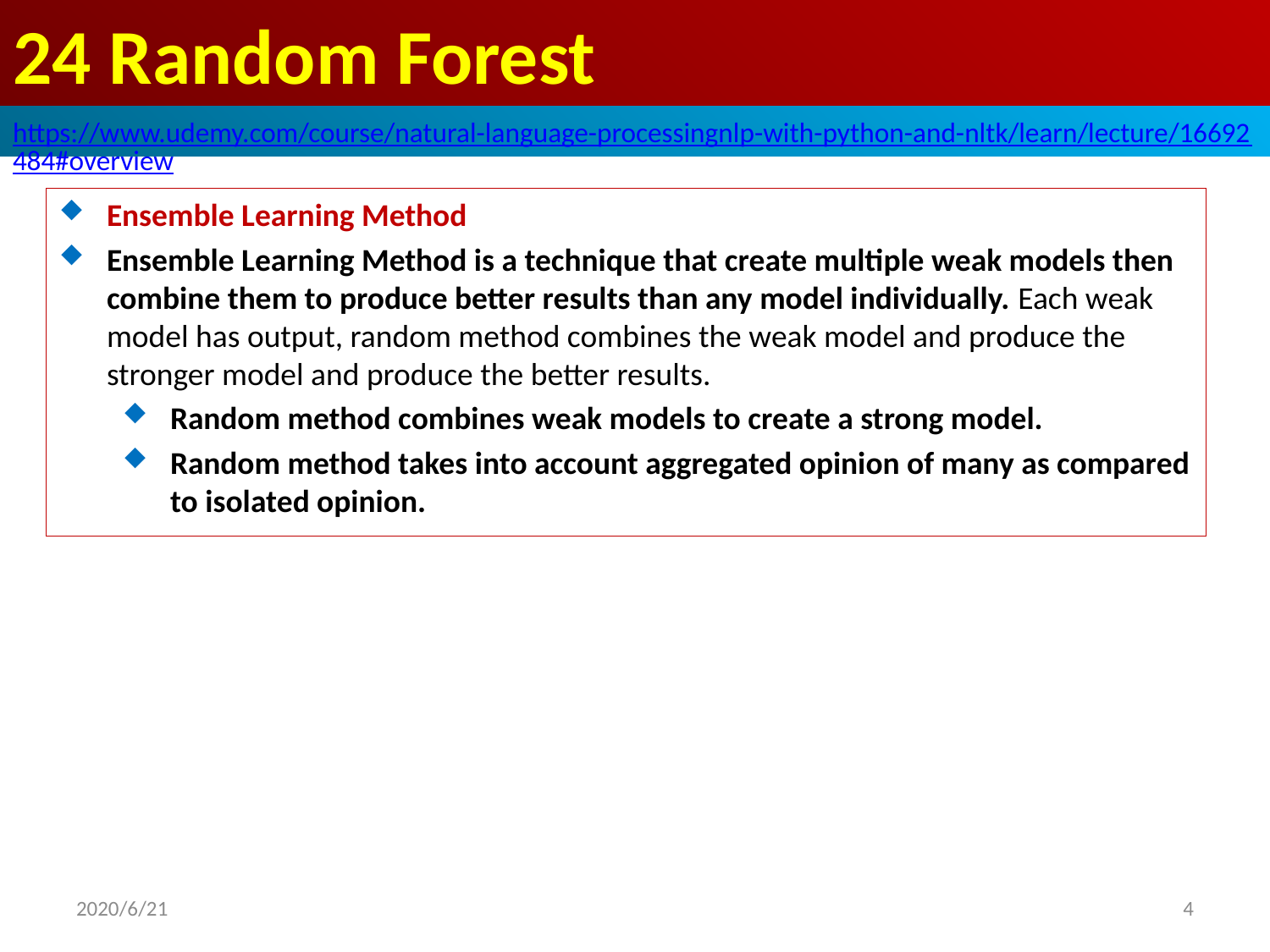

# 24 Random Forest
https://www.udemy.com/course/natural-language-processingnlp-with-python-and-nltk/learn/lecture/16692484#overview
Ensemble Learning Method
Ensemble Learning Method is a technique that create multiple weak models then combine them to produce better results than any model individually. Each weak model has output, random method combines the weak model and produce the stronger model and produce the better results.
Random method combines weak models to create a strong model.
Random method takes into account aggregated opinion of many as compared to isolated opinion.
2020/6/21
4